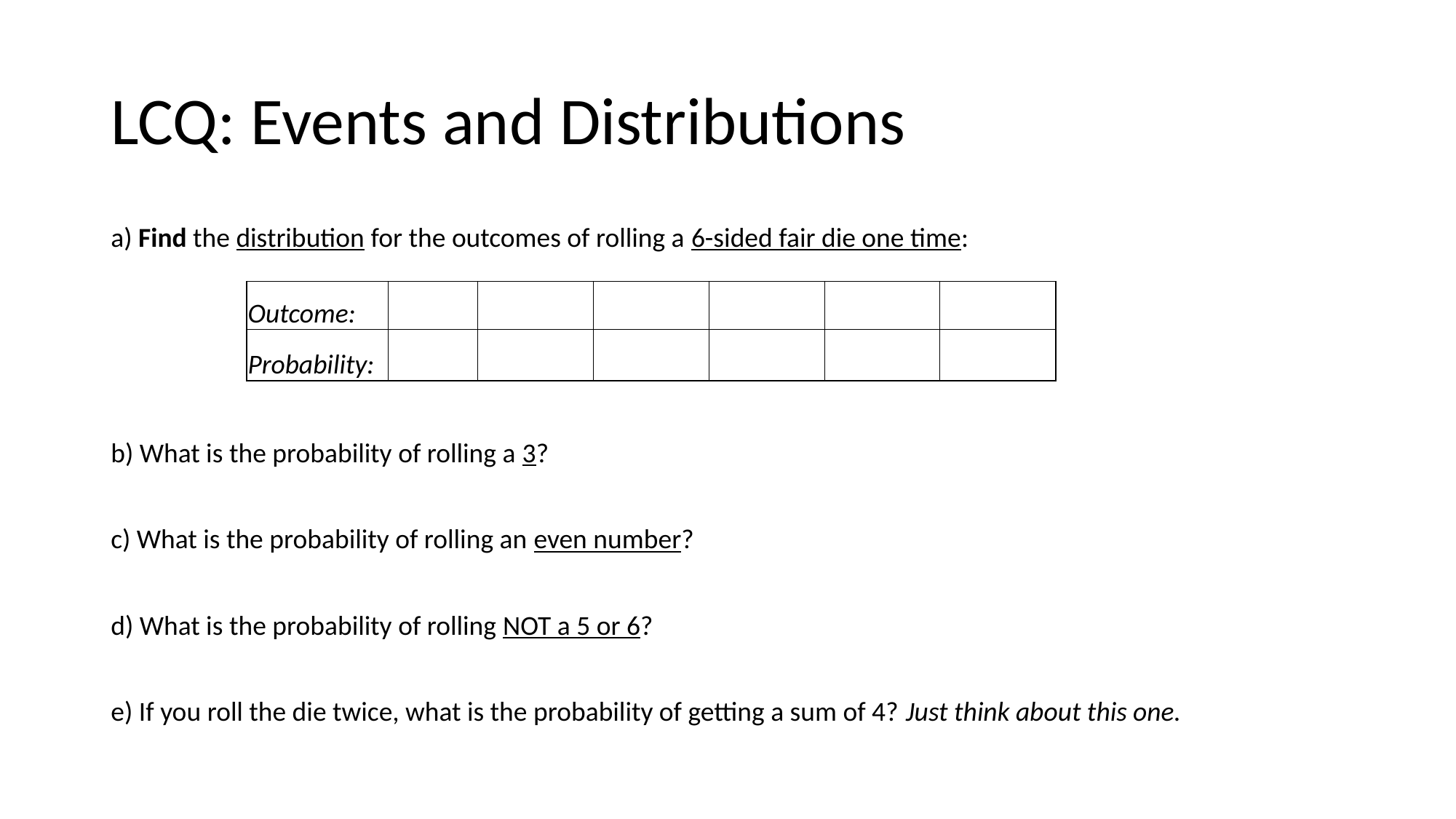

# LCQ: Events and Distributions
a) Find the distribution for the outcomes of rolling a 6-sided fair die one time:

b) What is the probability of rolling a 3?

c) What is the probability of rolling an even number?

d) What is the probability of rolling NOT a 5 or 6?

e) If you roll the die twice, what is the probability of getting a sum of 4? Just think about this one.

| Outcome: |  |  |  |  |  |  |
| --- | --- | --- | --- | --- | --- | --- |
| Probability: |  |  |  |  |  |  |